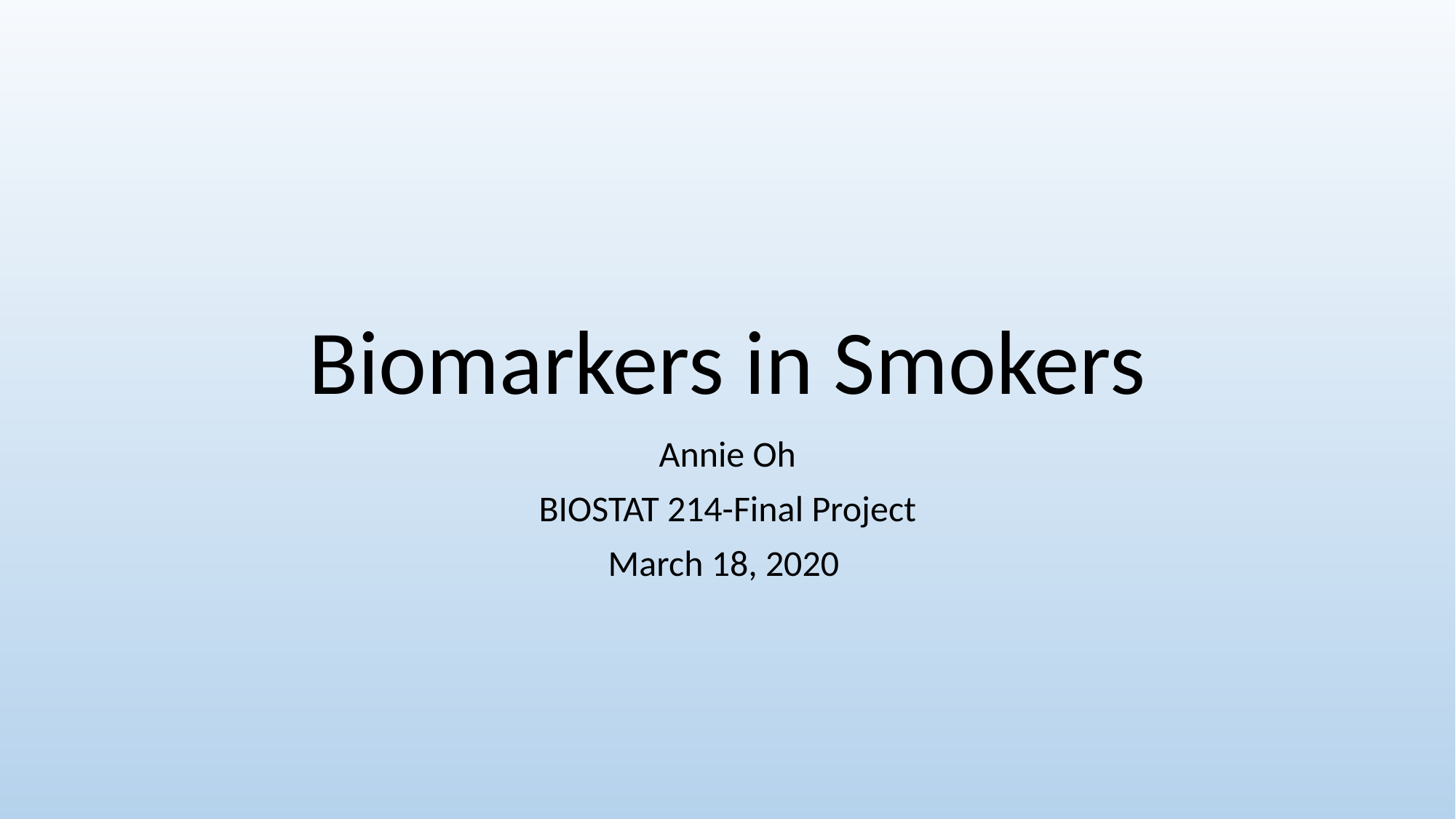

# Biomarkers in Smokers
Annie Oh
BIOSTAT 214-Final Project
March 18, 2020